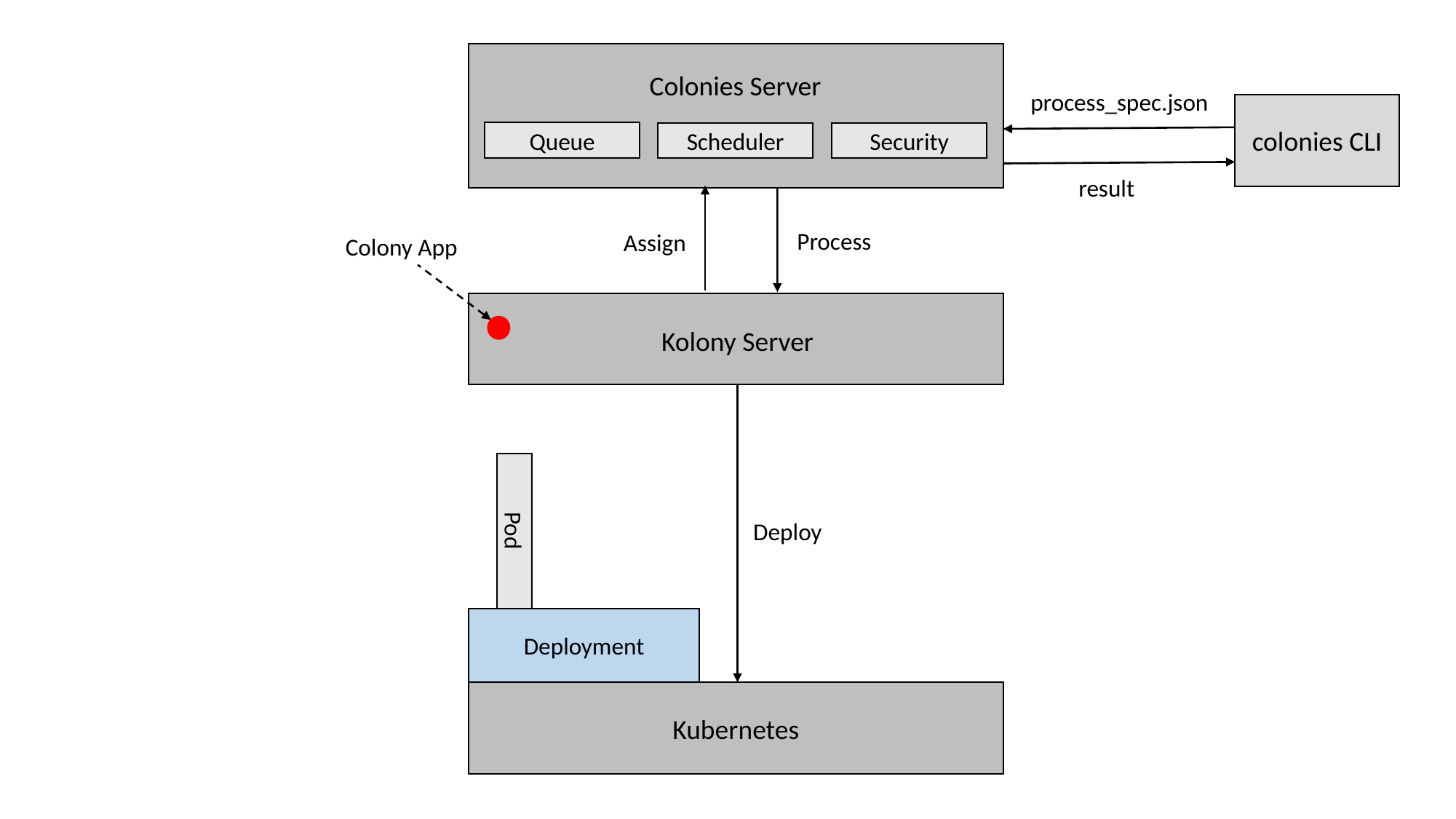

Colonies Server
process_spec.json
colonies CLI
Queue
Scheduler
Security
result
Process
Assign
Colony App

Kolony Server
Deploy
Pod
Deployment
Kubernetes